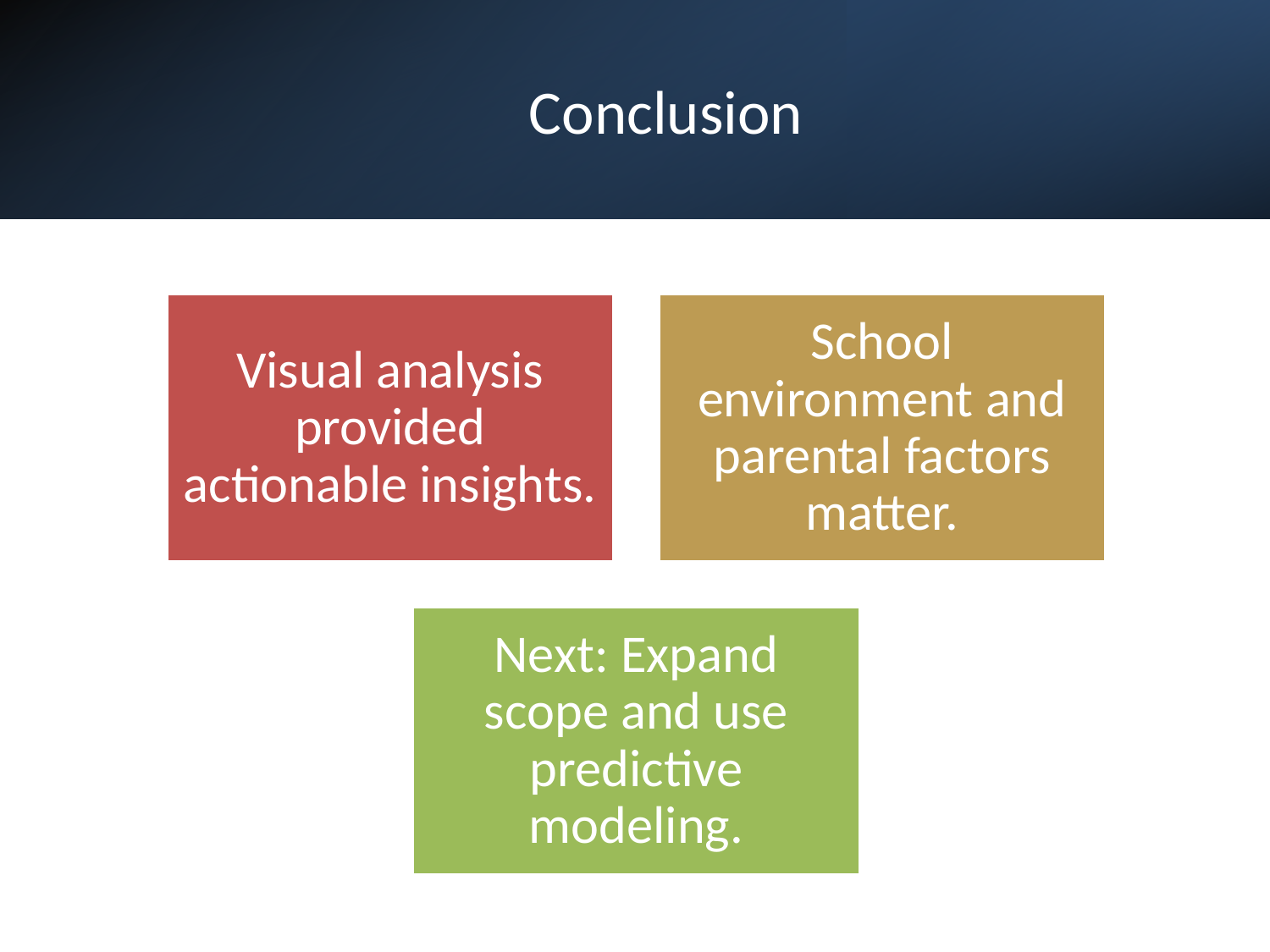

# Conclusion
Visual analysis provided actionable insights.
School environment and parental factors matter.
Next: Expand scope and use predictive modeling.